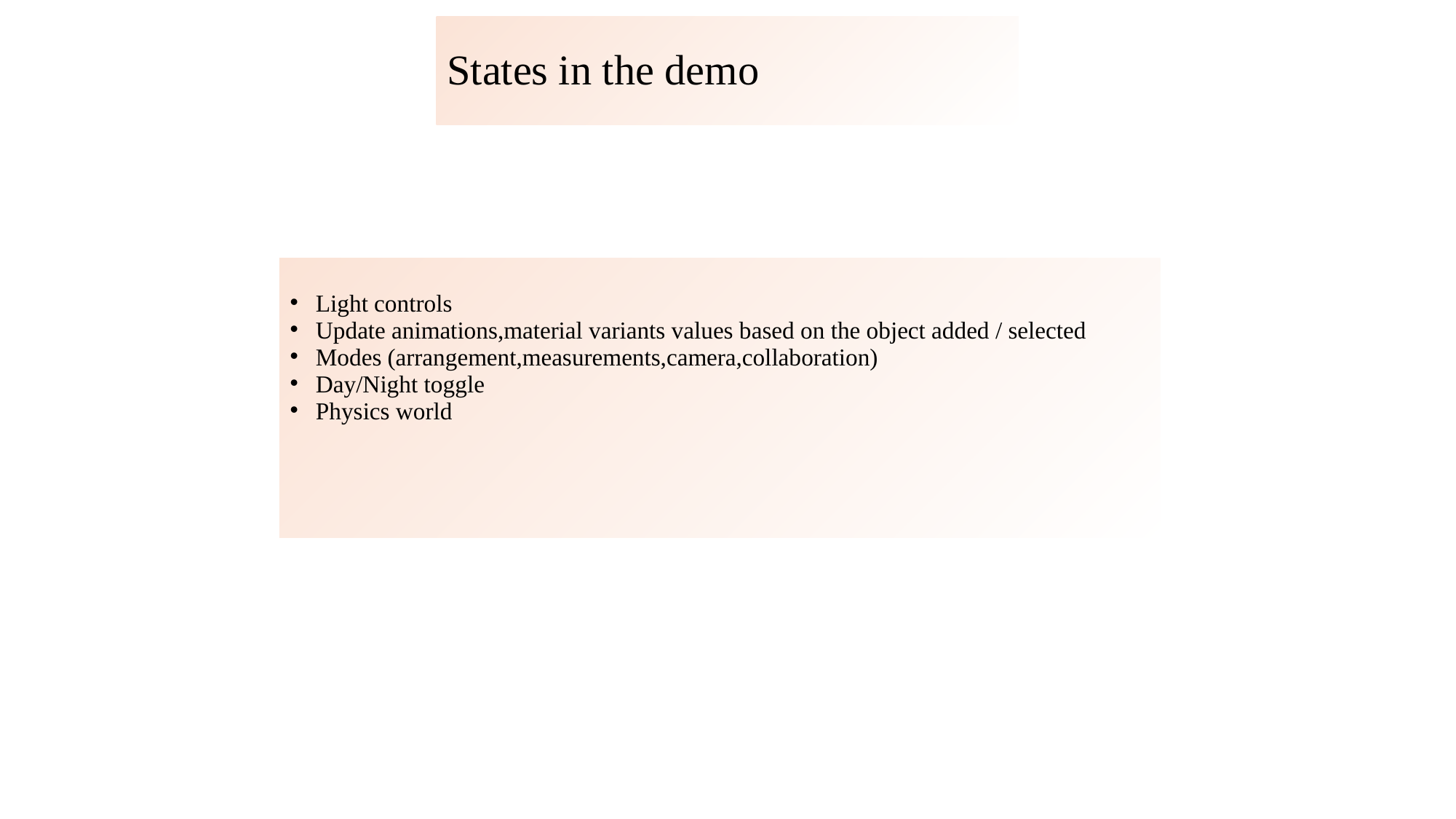

# States in the demo

Light controls
Update animations,material variants values based on the object added / selected
Modes (arrangement,measurements,camera,collaboration)
Day/Night toggle
Physics world